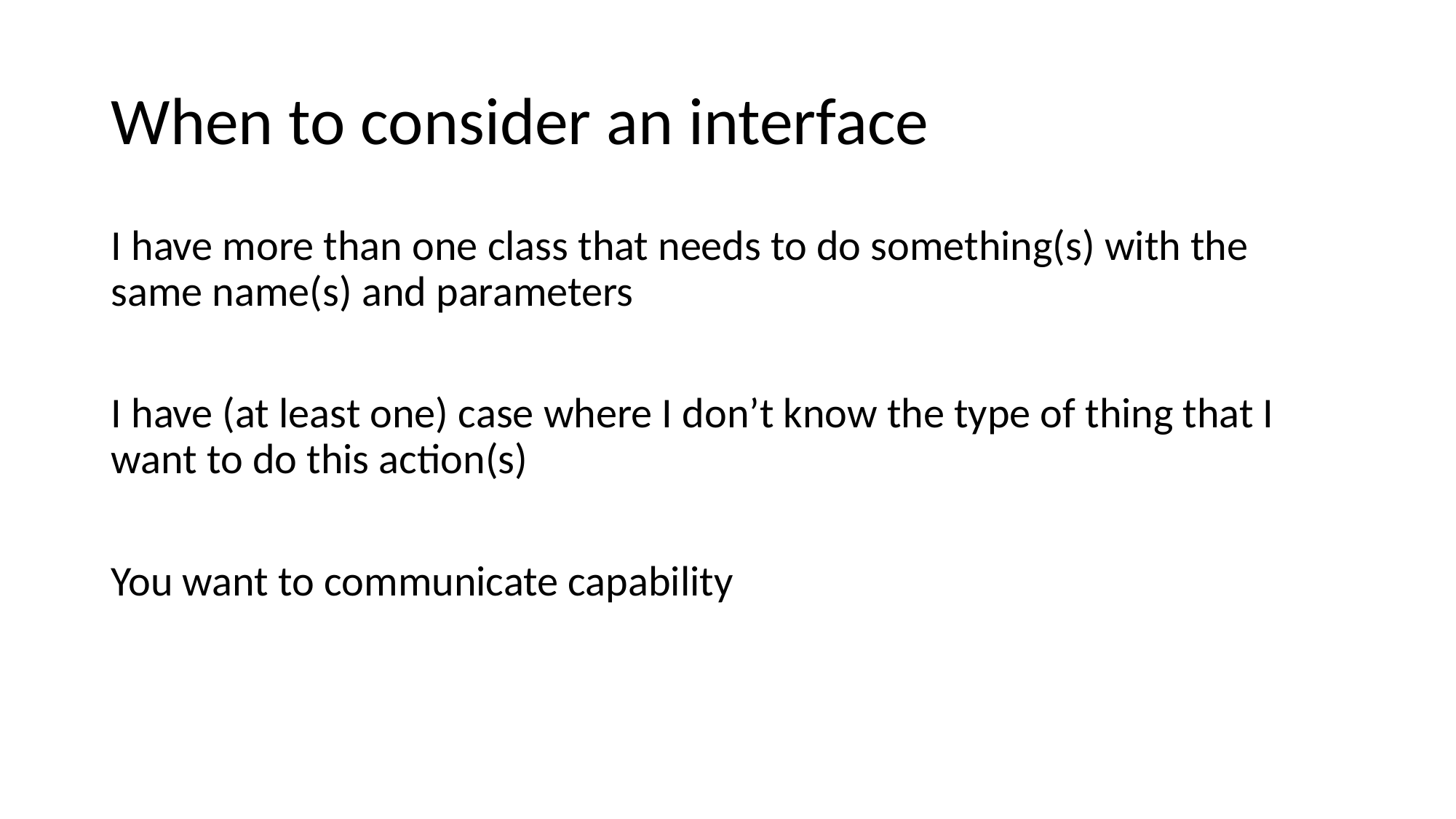

# When to consider an interface
I have more than one class that needs to do something(s) with the same name(s) and parameters

I have (at least one) case where I don’t know the type of thing that I want to do this action(s)

You want to communicate capability